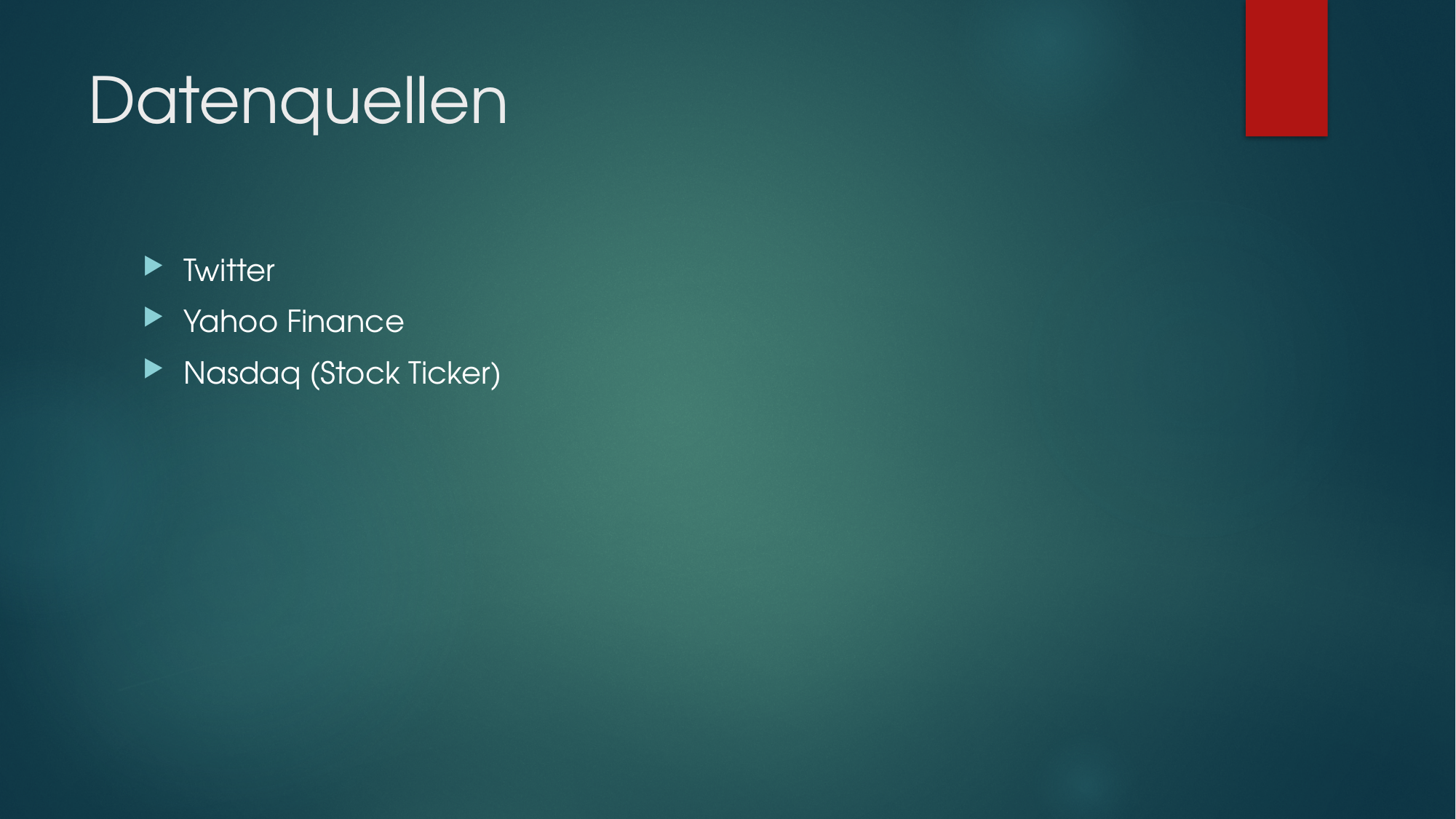

# Datenquellen
Twitter
Yahoo Finance
Nasdaq (Stock Ticker)